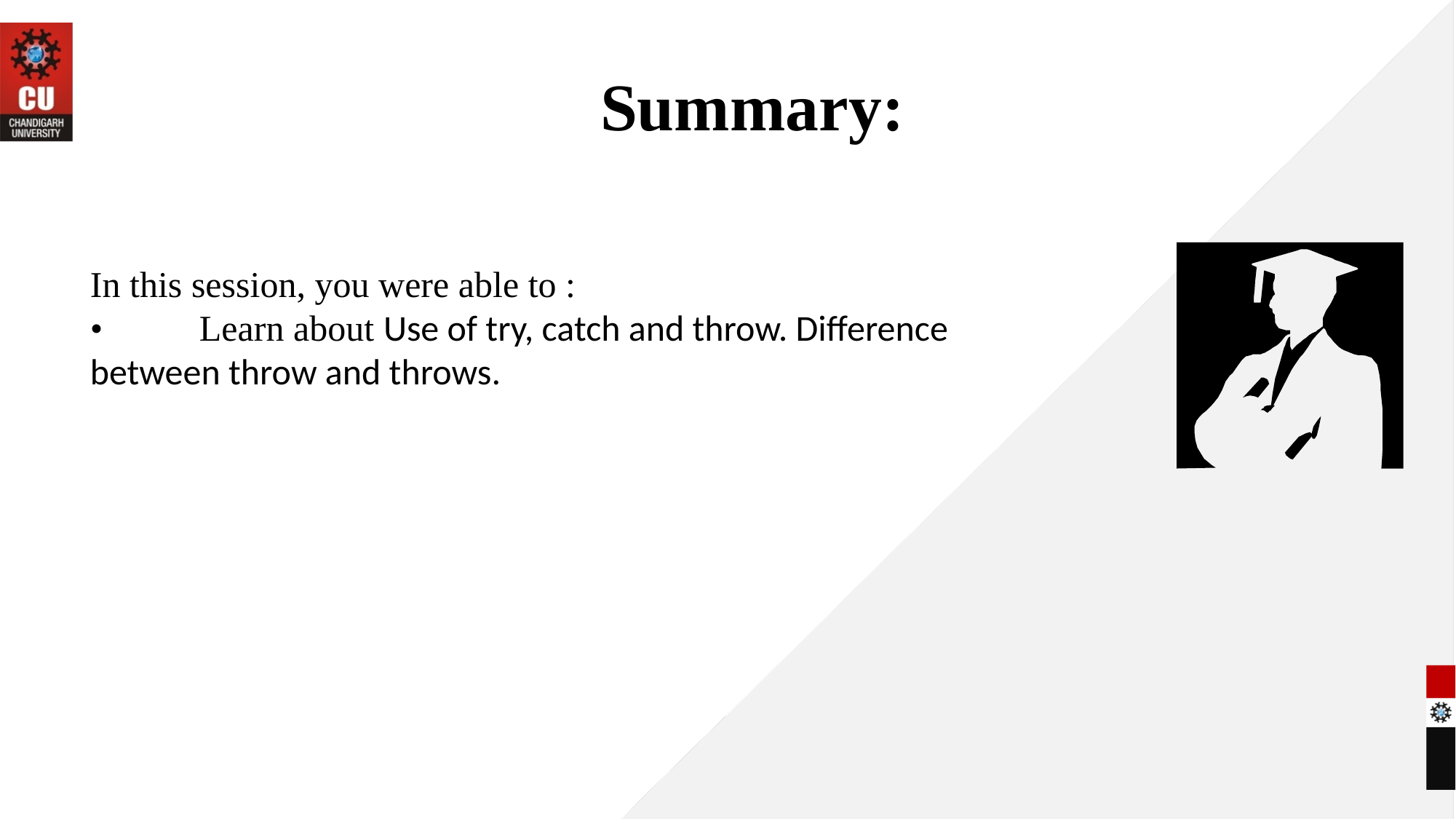

# Summary:

In this session, you were able to :
• 	Learn about Use of try, catch and throw. Difference between throw and throws.